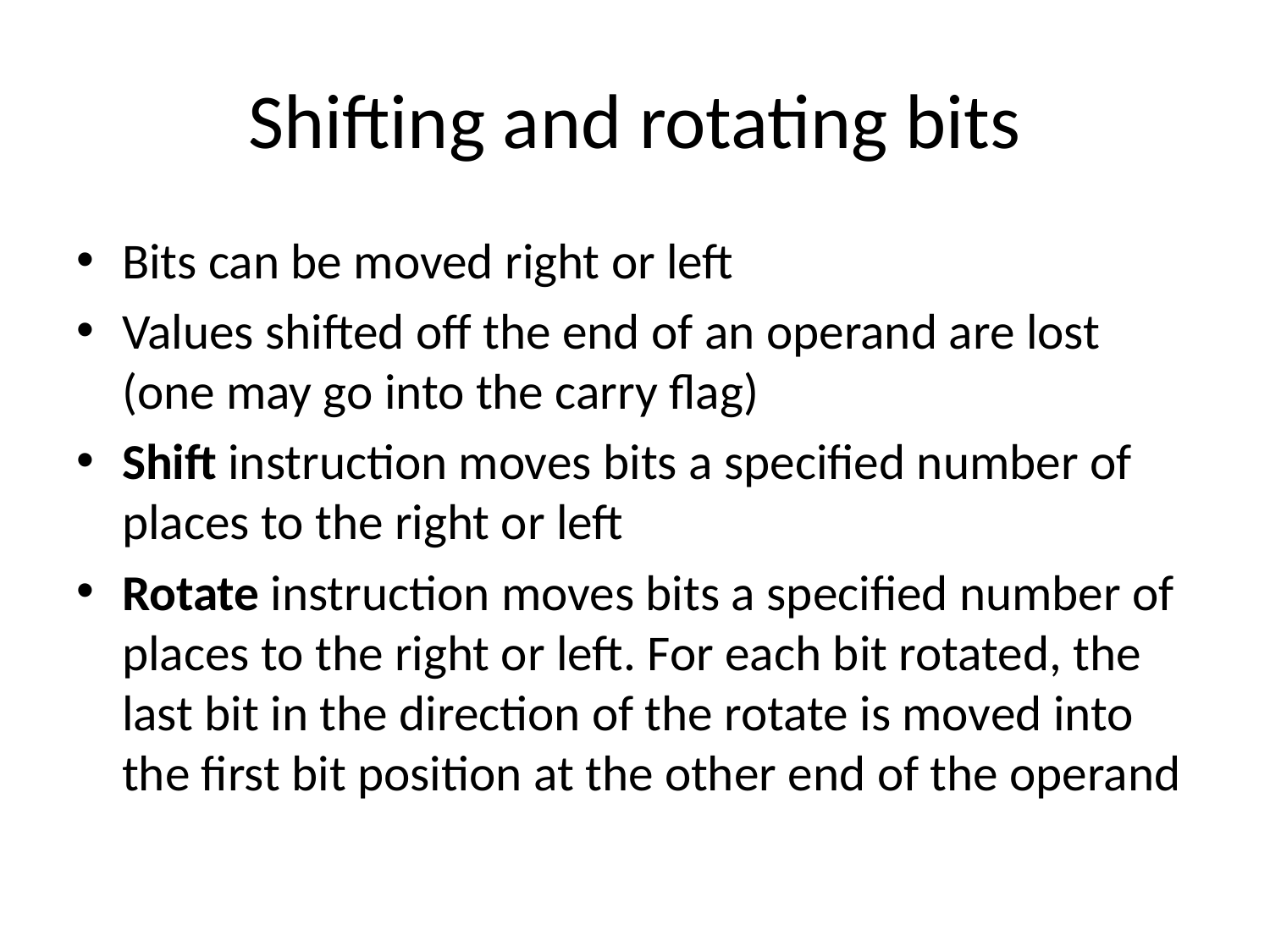

# Shifting and rotating bits
Bits can be moved right or left
Values shifted off the end of an operand are lost (one may go into the carry flag)
Shift instruction moves bits a specified number of places to the right or left
Rotate instruction moves bits a specified number of places to the right or left. For each bit rotated, the last bit in the direction of the rotate is moved into the first bit position at the other end of the operand